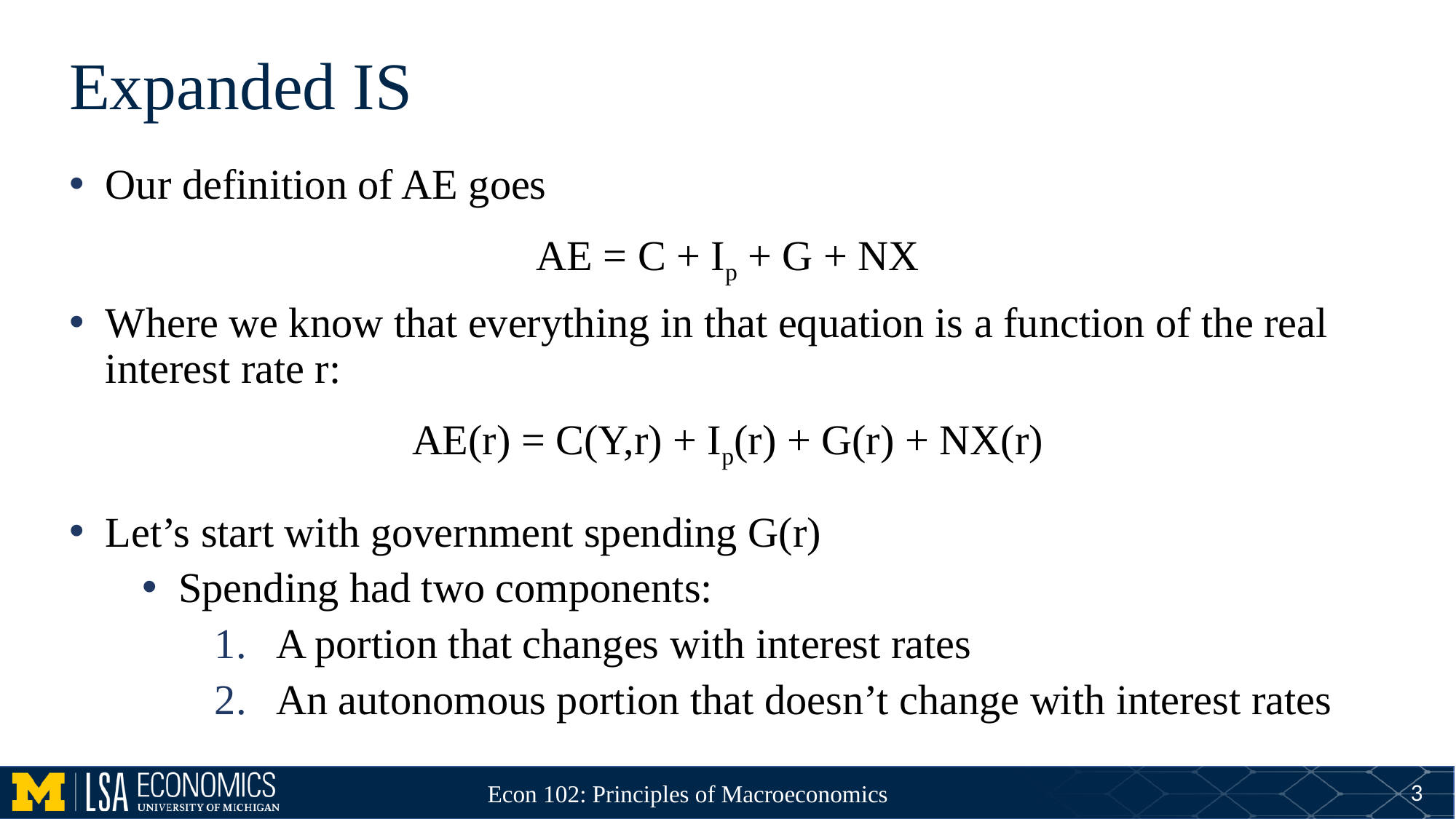

# Expanded IS
Our definition of AE goes
AE = C + Ip + G + NX
Where we know that everything in that equation is a function of the real interest rate r:
AE(r) = C(Y,r) + Ip(r) + G(r) + NX(r)

Let’s start with government spending G(r)
Spending had two components:
A portion that changes with interest rates
An autonomous portion that doesn’t change with interest rates
3
Econ 102: Principles of Macroeconomics